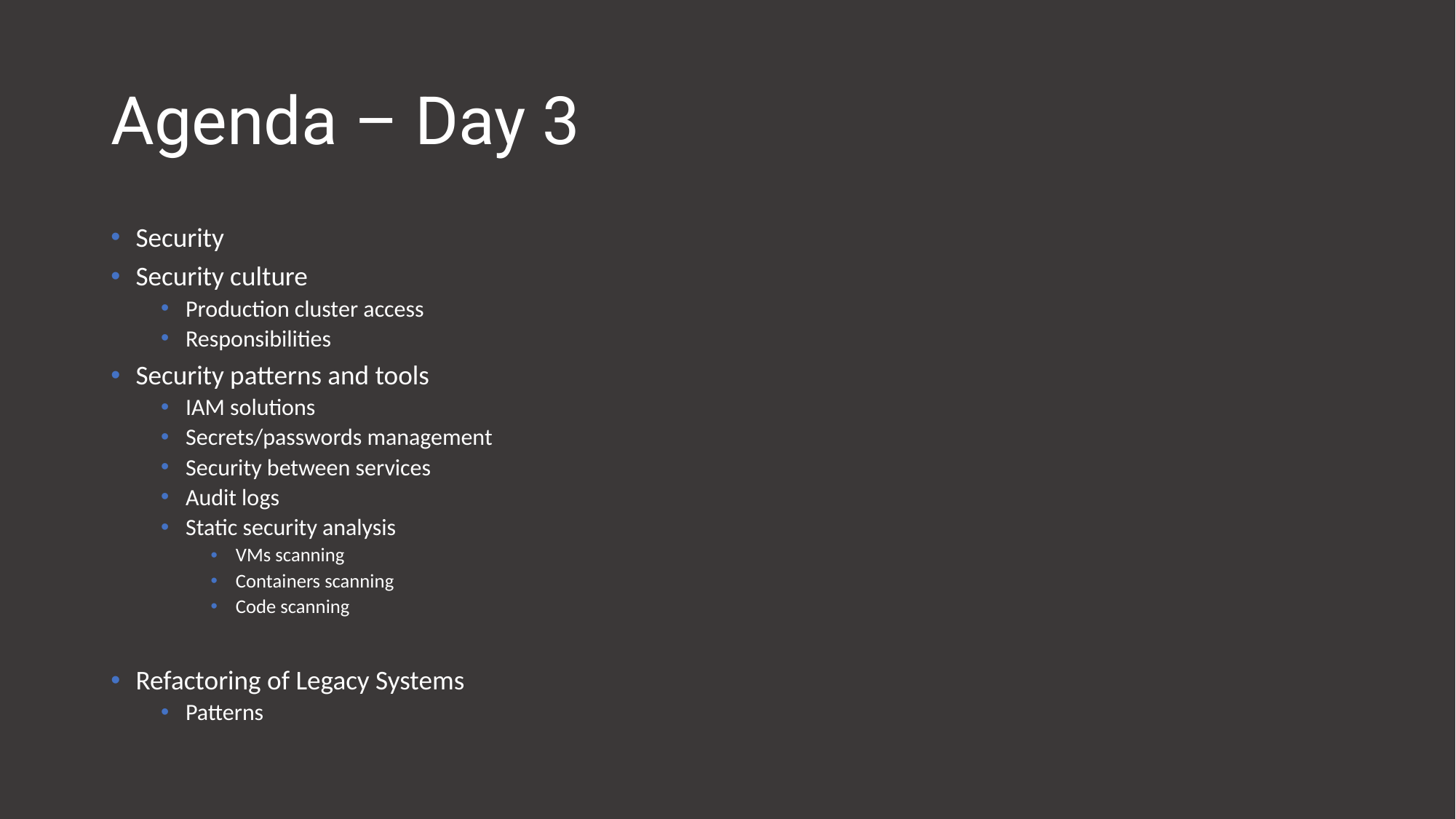

# Agenda – Day 3
Security
Security culture
Production cluster access
Responsibilities
Security patterns and tools
IAM solutions
Secrets/passwords management
Security between services
Audit logs
Static security analysis
VMs scanning
Containers scanning
Code scanning

Refactoring of Legacy Systems
Patterns